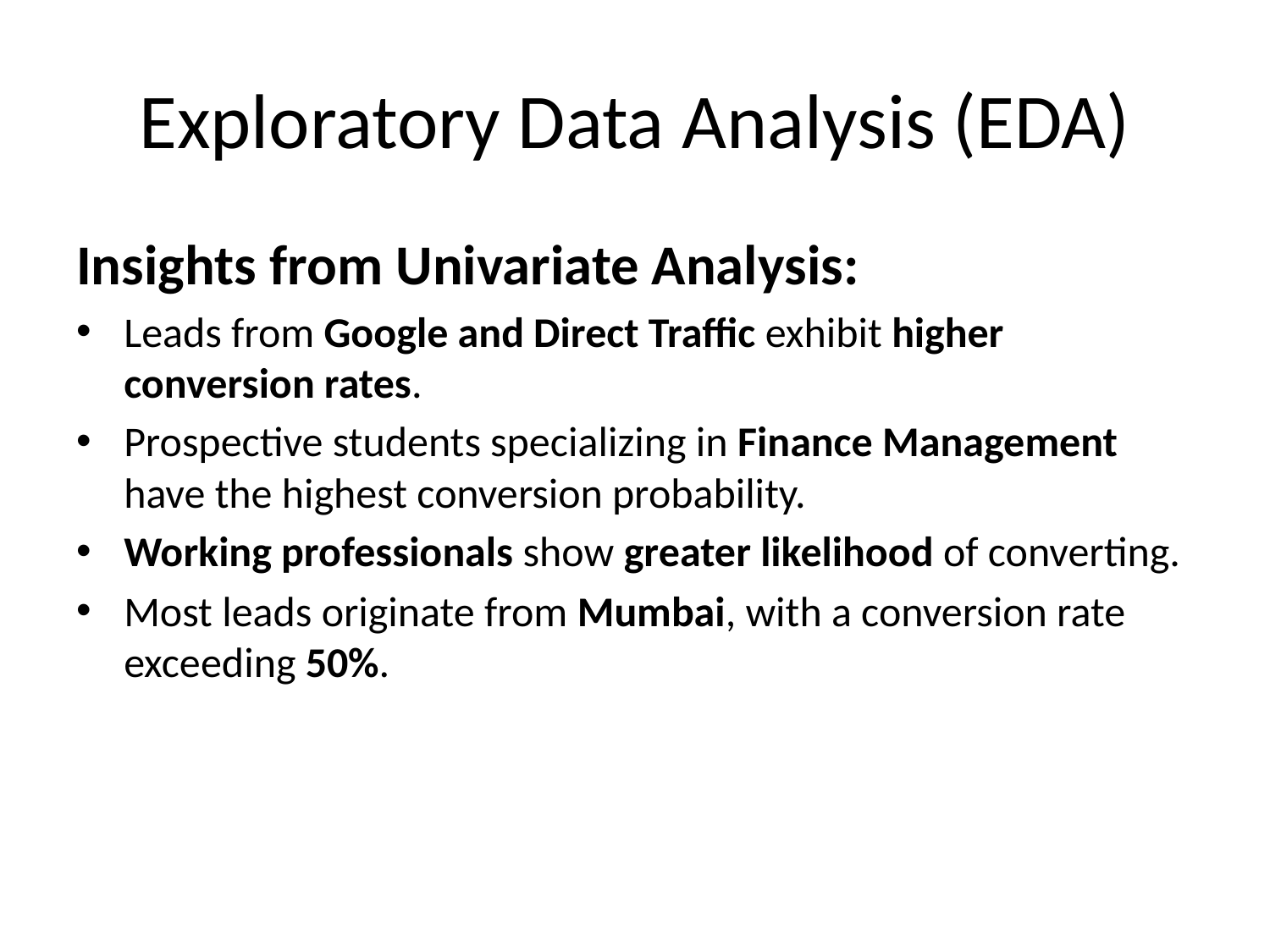

# Exploratory Data Analysis (EDA)
Insights from Univariate Analysis:
Leads from Google and Direct Traffic exhibit higher conversion rates.
Prospective students specializing in Finance Management have the highest conversion probability.
Working professionals show greater likelihood of converting.
Most leads originate from Mumbai, with a conversion rate exceeding 50%.